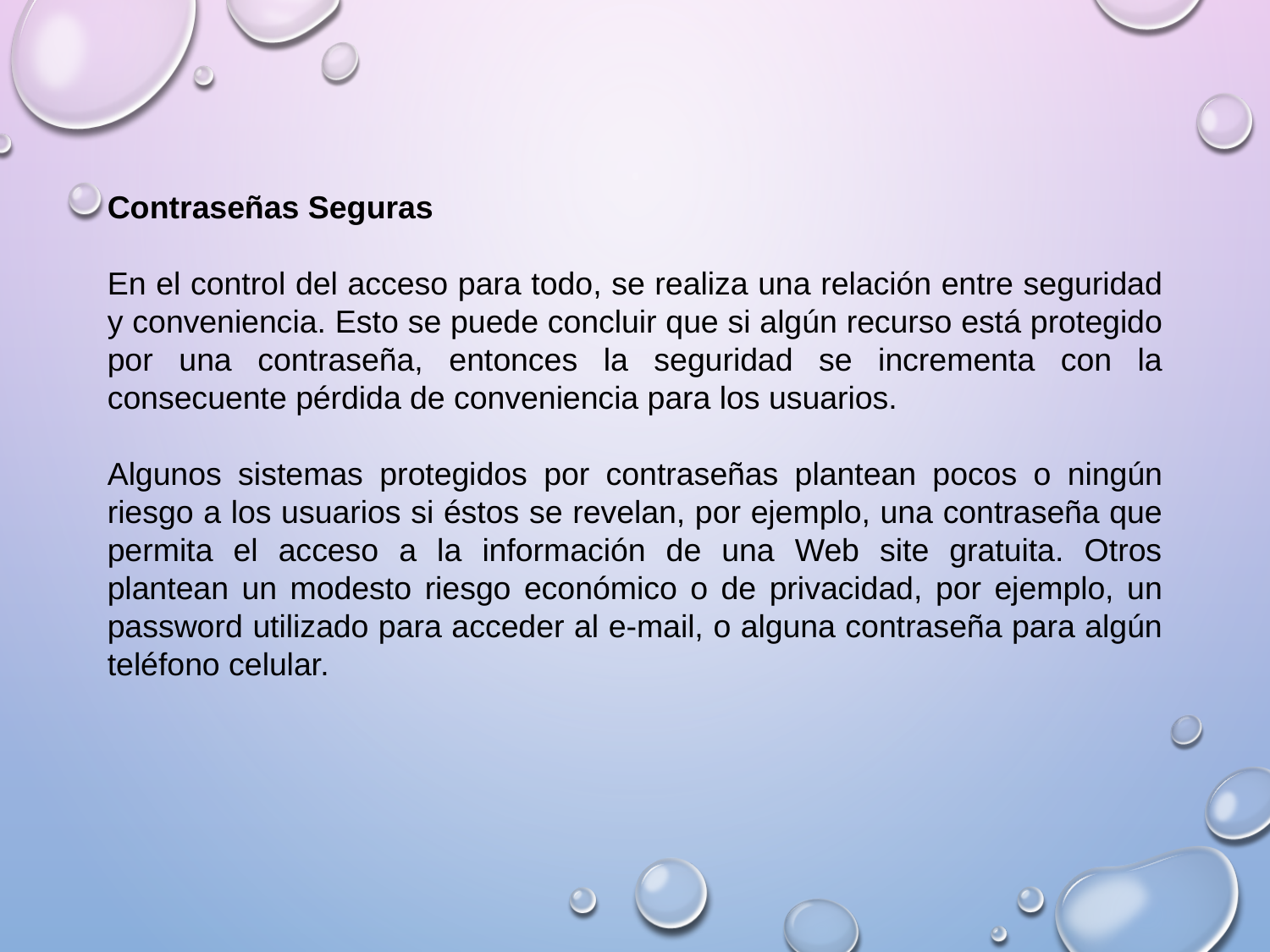

Contraseñas Seguras

En el control del acceso para todo, se realiza una relación entre seguridad y conveniencia. Esto se puede concluir que si algún recurso está protegido por una contraseña, entonces la seguridad se incrementa con la consecuente pérdida de conveniencia para los usuarios.

Algunos sistemas protegidos por contraseñas plantean pocos o ningún riesgo a los usuarios si éstos se revelan, por ejemplo, una contraseña que permita el acceso a la información de una Web site gratuita. Otros plantean un modesto riesgo económico o de privacidad, por ejemplo, un password utilizado para acceder al e-mail, o alguna contraseña para algún teléfono celular.